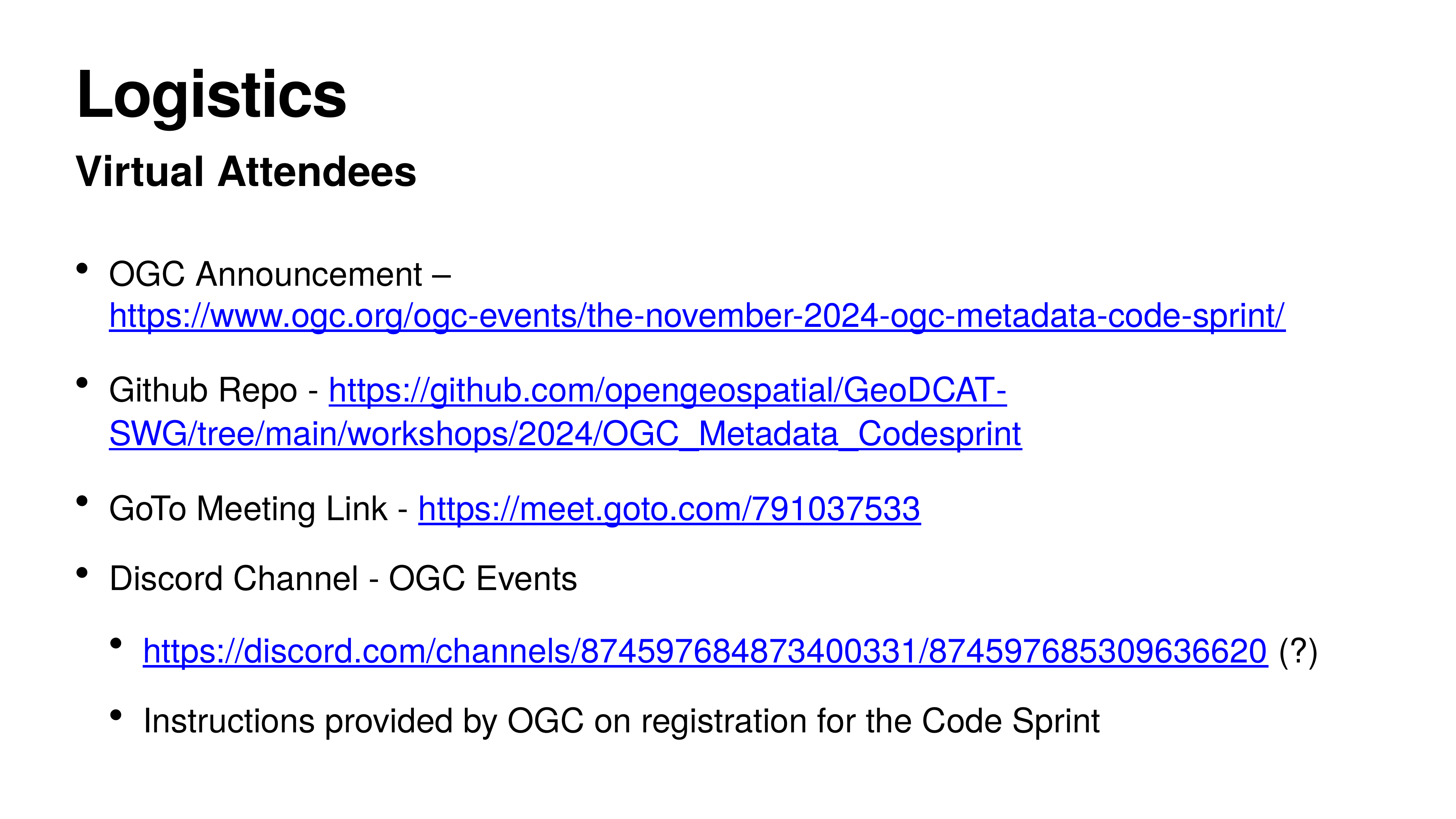

# Logistics
Virtual Attendees
OGC Announcement – https://www.ogc.org/ogc-events/the-november-2024-ogc-metadata-code-sprint/
Github Repo - https://github.com/opengeospatial/GeoDCAT-SWG/tree/main/workshops/2024/OGC_Metadata_Codesprint
GoTo Meeting Link - https://meet.goto.com/791037533
Discord Channel - OGC Events
https://discord.com/channels/874597684873400331/874597685309636620 (?)
Instructions provided by OGC on registration for the Code Sprint